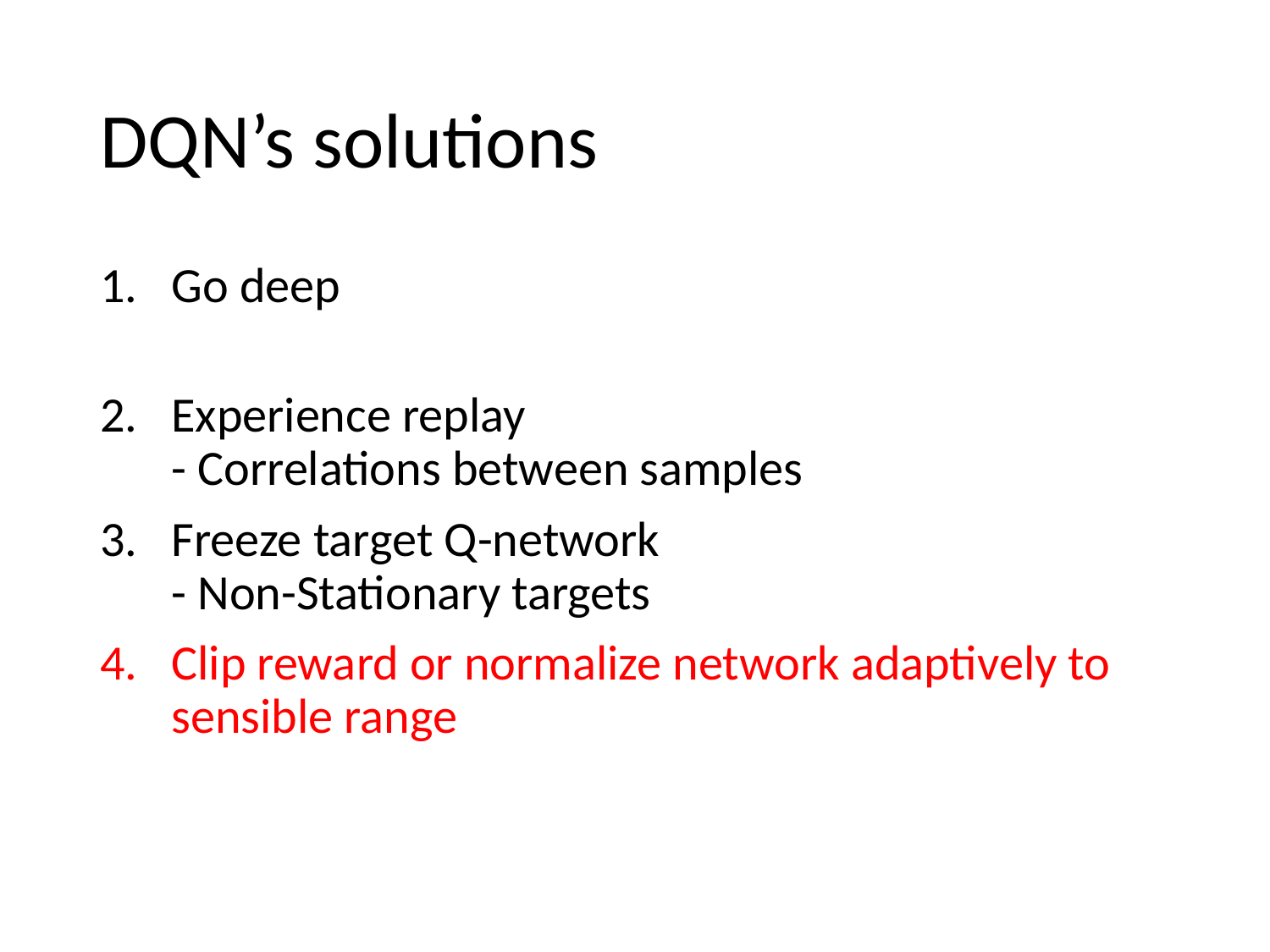

# DQN’s solutions
Go deep
Experience replay
- Correlations between samples
Freeze target Q-network
- Non-Stationary targets
Clip reward or normalize network adaptively to sensible range